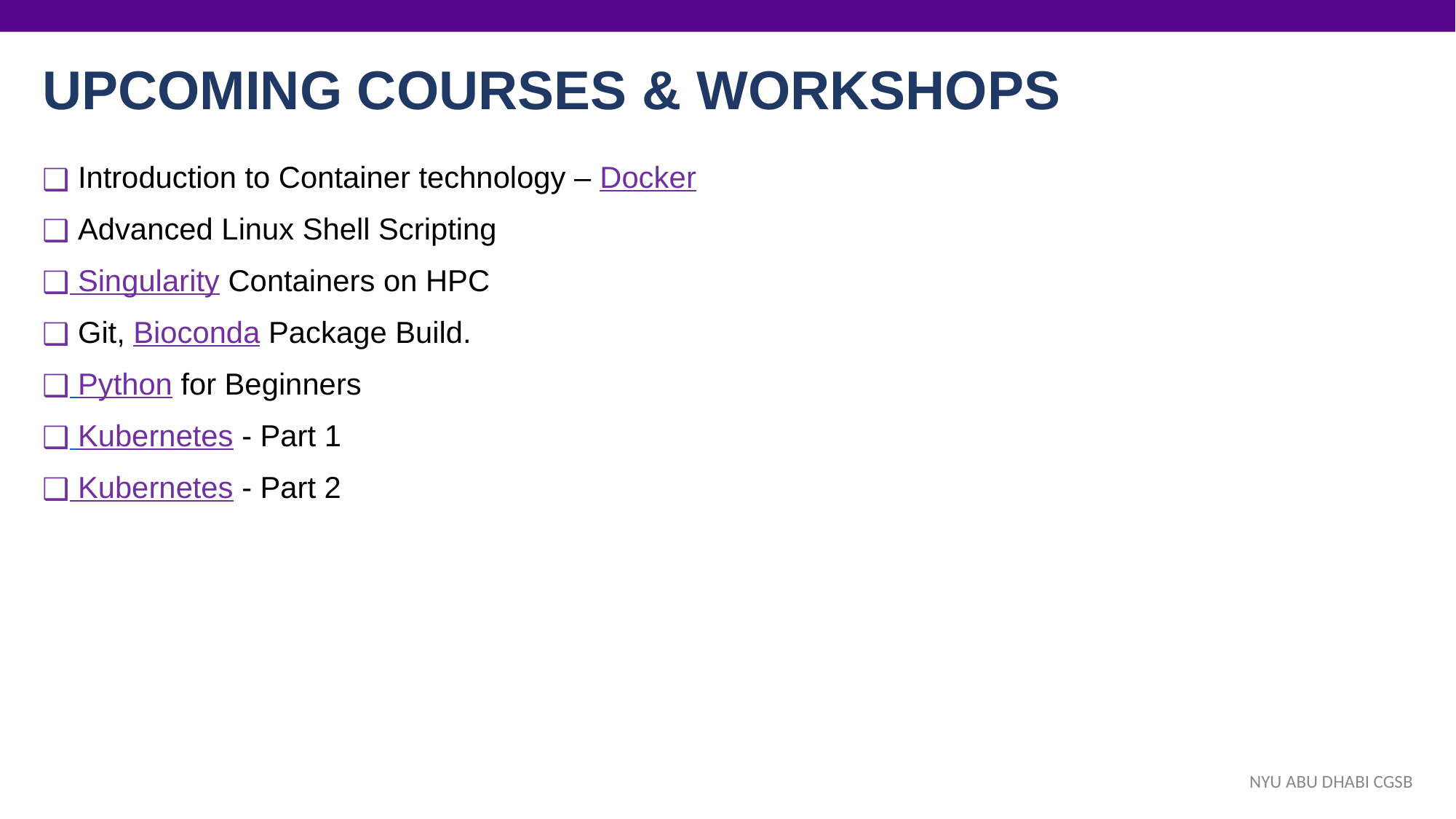

# UPCOMING COURSES & WORKSHOPS
 Introduction to Container technology – Docker
 Advanced Linux Shell Scripting
 Singularity Containers on HPC
 Git, Bioconda Package Build.
 Python for Beginners
 Kubernetes - Part 1
 Kubernetes - Part 2

NYU ABU DHABI CGSB